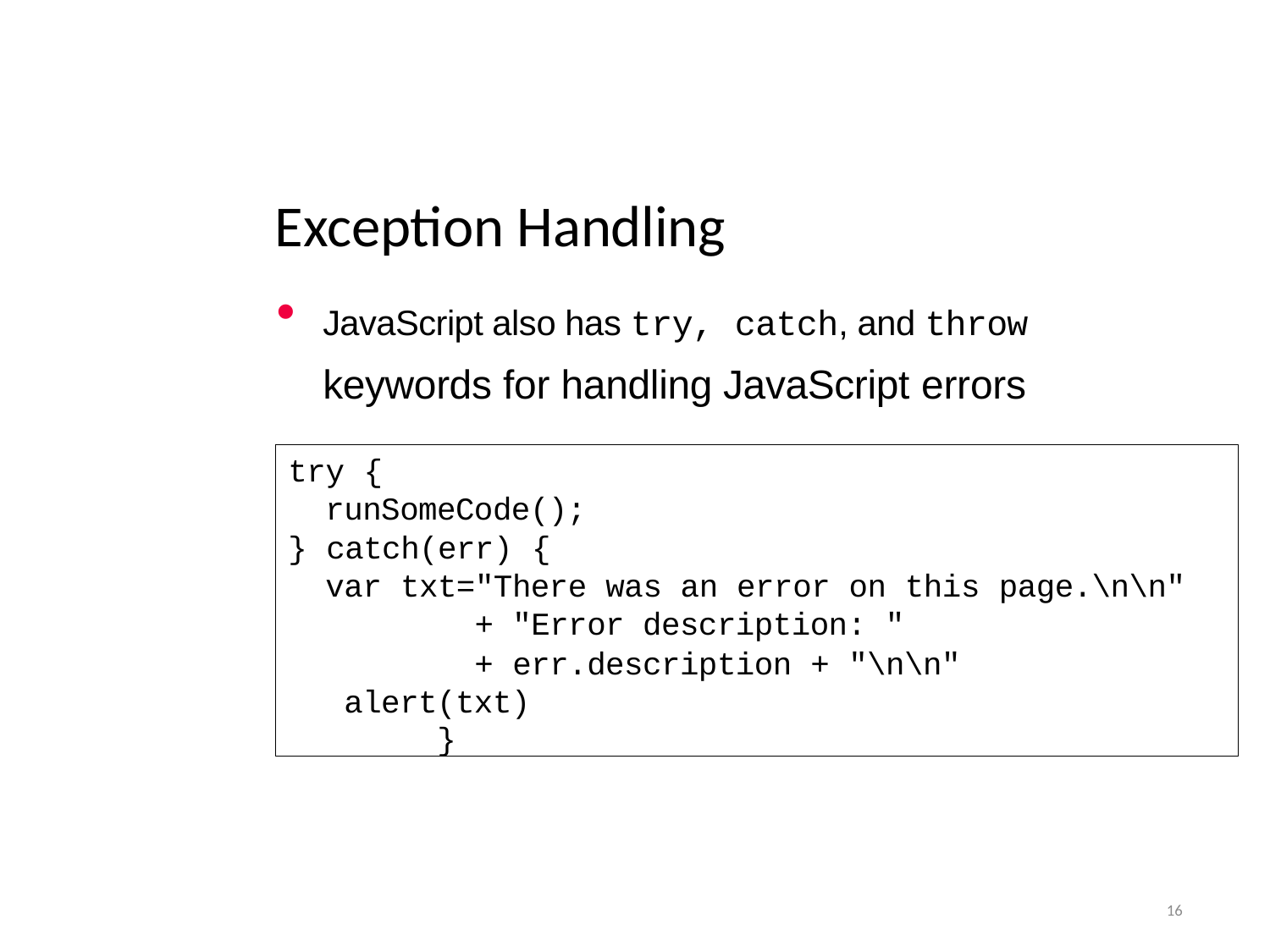

# Exception Handling
JavaScript also has try, catch, and throw
keywords for handling JavaScript errors
try {
runSomeCode();
} catch(err) {
var txt="There was an error on this page.\n\n"
+ "Error description: "
+ err.description + "\n\n"  alert(txt)
}
16